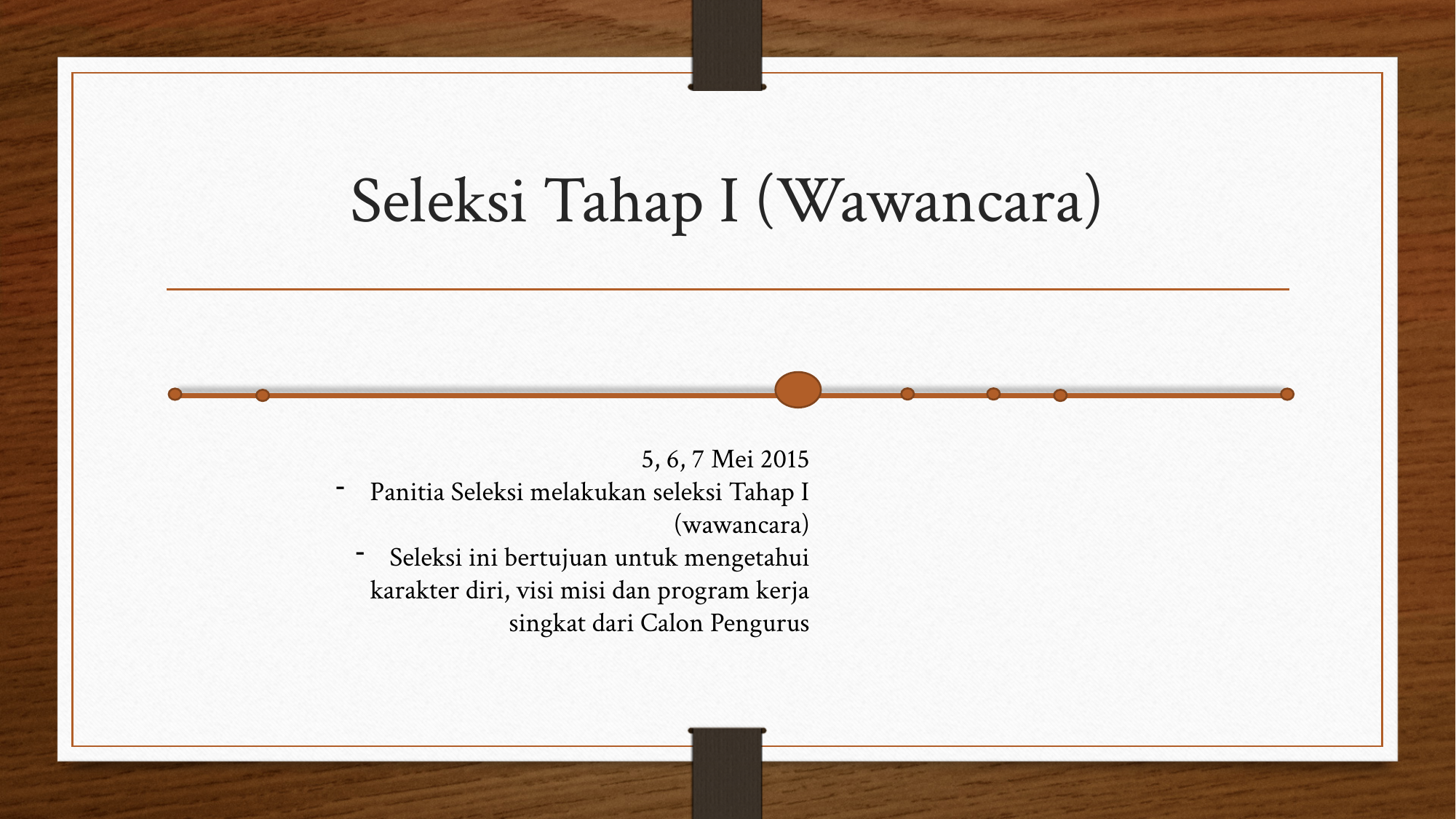

# Seleksi Tahap I (Wawancara)

5, 6, 7 Mei 2015
Panitia Seleksi melakukan seleksi Tahap I (wawancara)
Seleksi ini bertujuan untuk mengetahui karakter diri, visi misi dan program kerja singkat dari Calon Pengurus